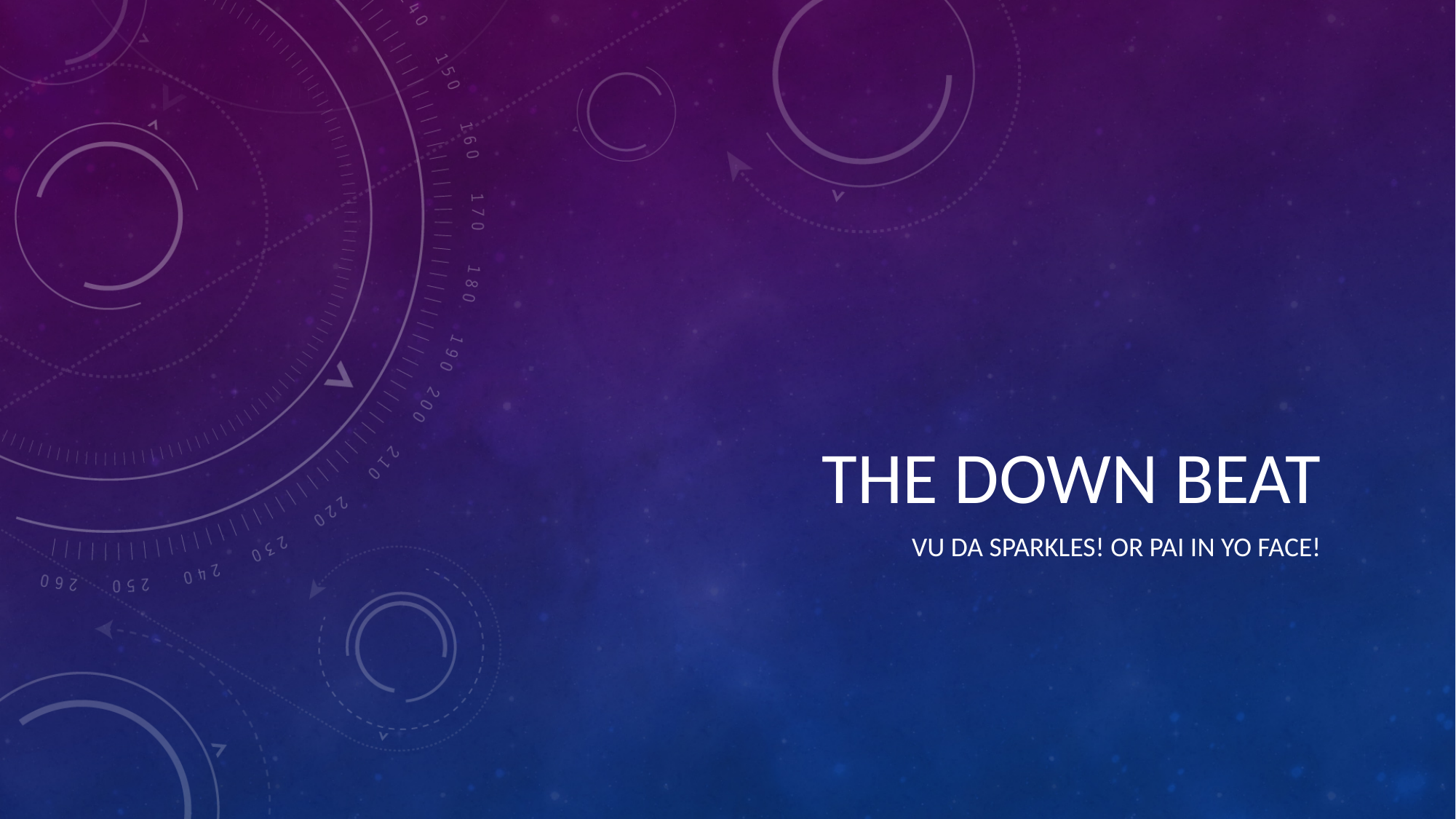

# The DOWN BEAT
Vu Da Sparkles! or Pai In Yo Face!